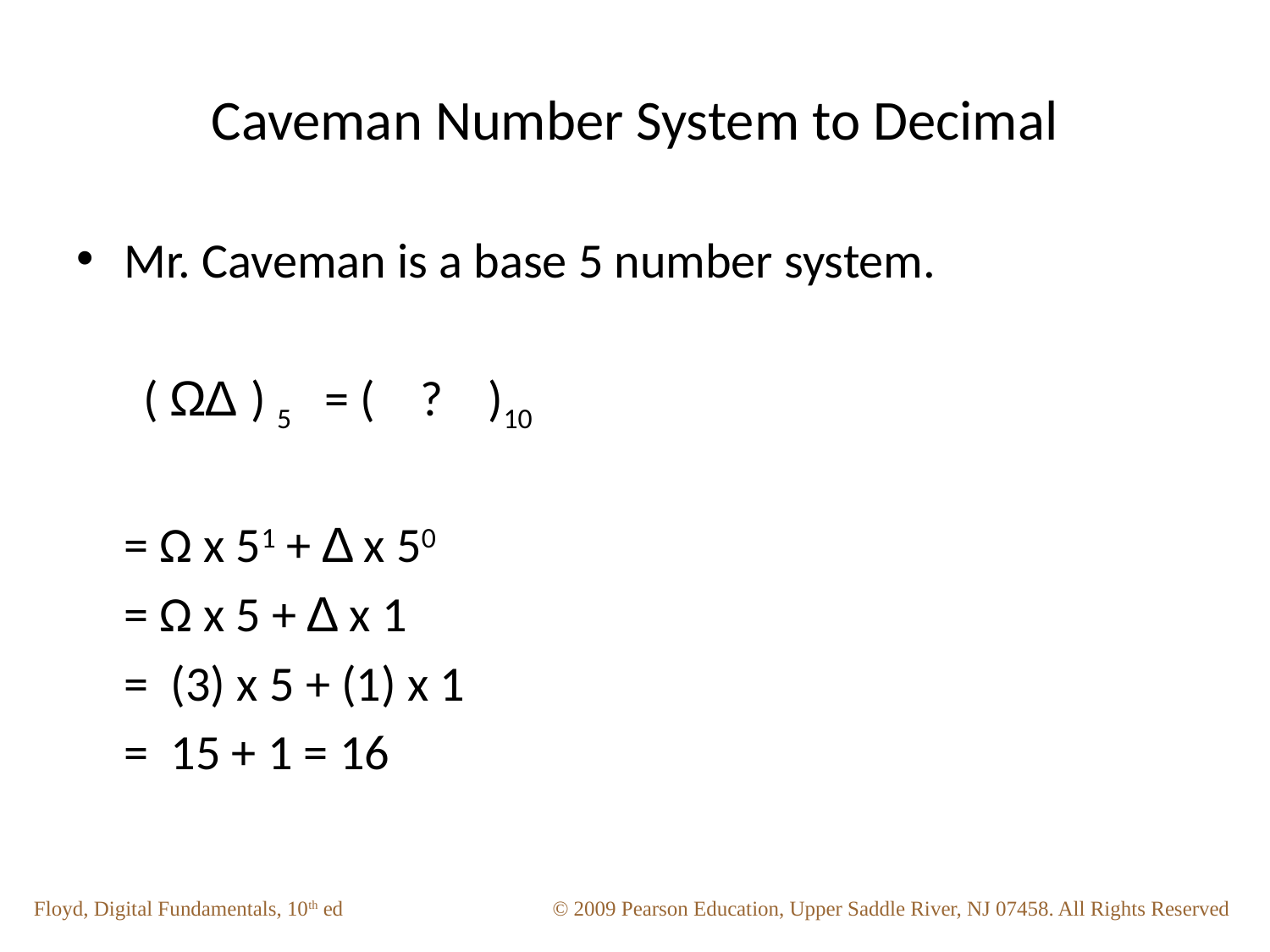

# Caveman Number System to Decimal
Mr. Caveman is a base 5 number system.

      ( Ω∆ ) 5   = (    ?    )10

	= Ω x 51 + ∆ x 50
	= Ω x 5 + ∆ x 1
	=  (3) x 5 + (1) x 1
	=  15 + 1 = 16